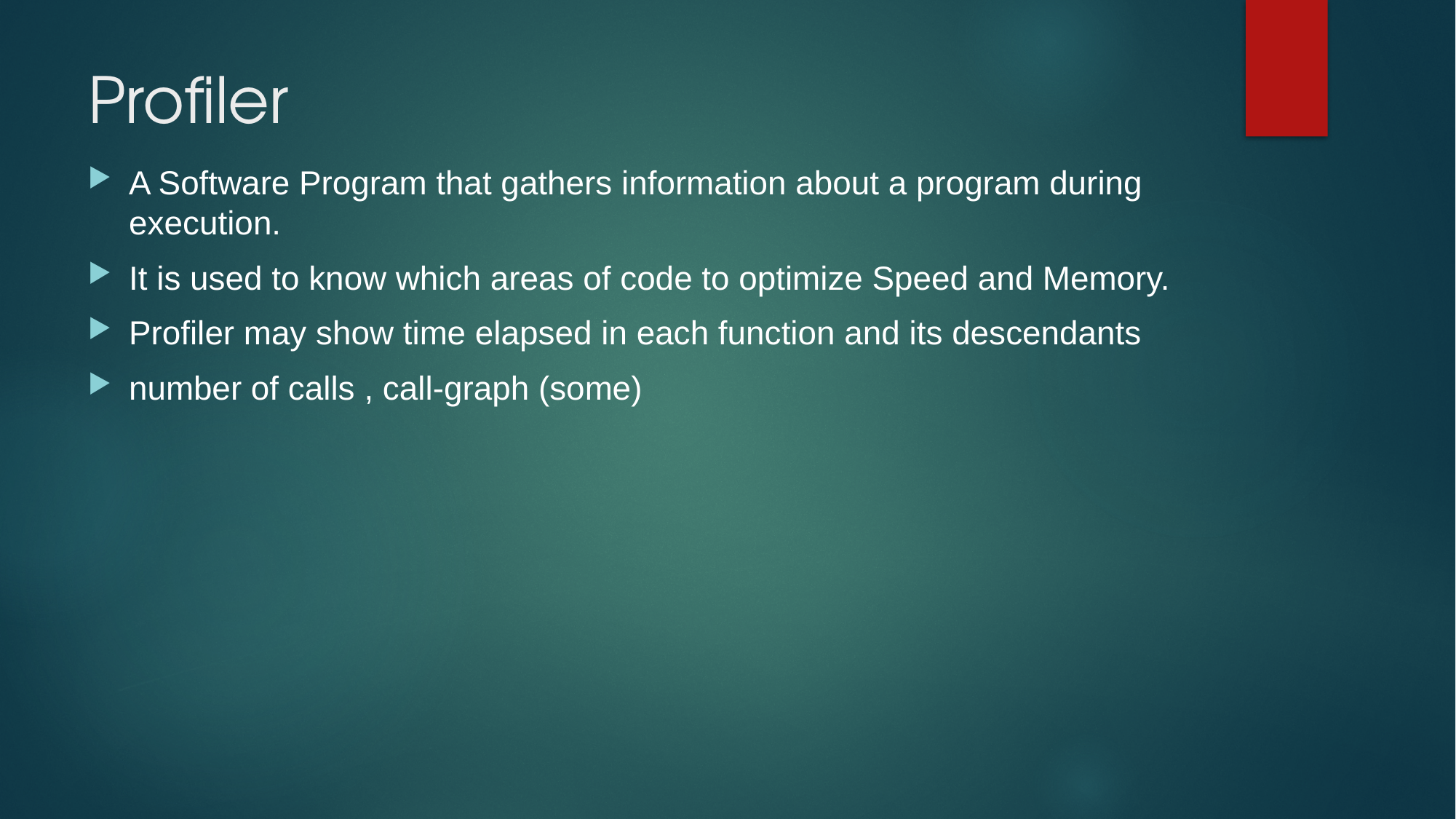

# Profiler
A Software Program that gathers information about a program during execution.
It is used to know which areas of code to optimize Speed and Memory.
Profiler may show time elapsed in each function and its descendants
number of calls , call-graph (some)